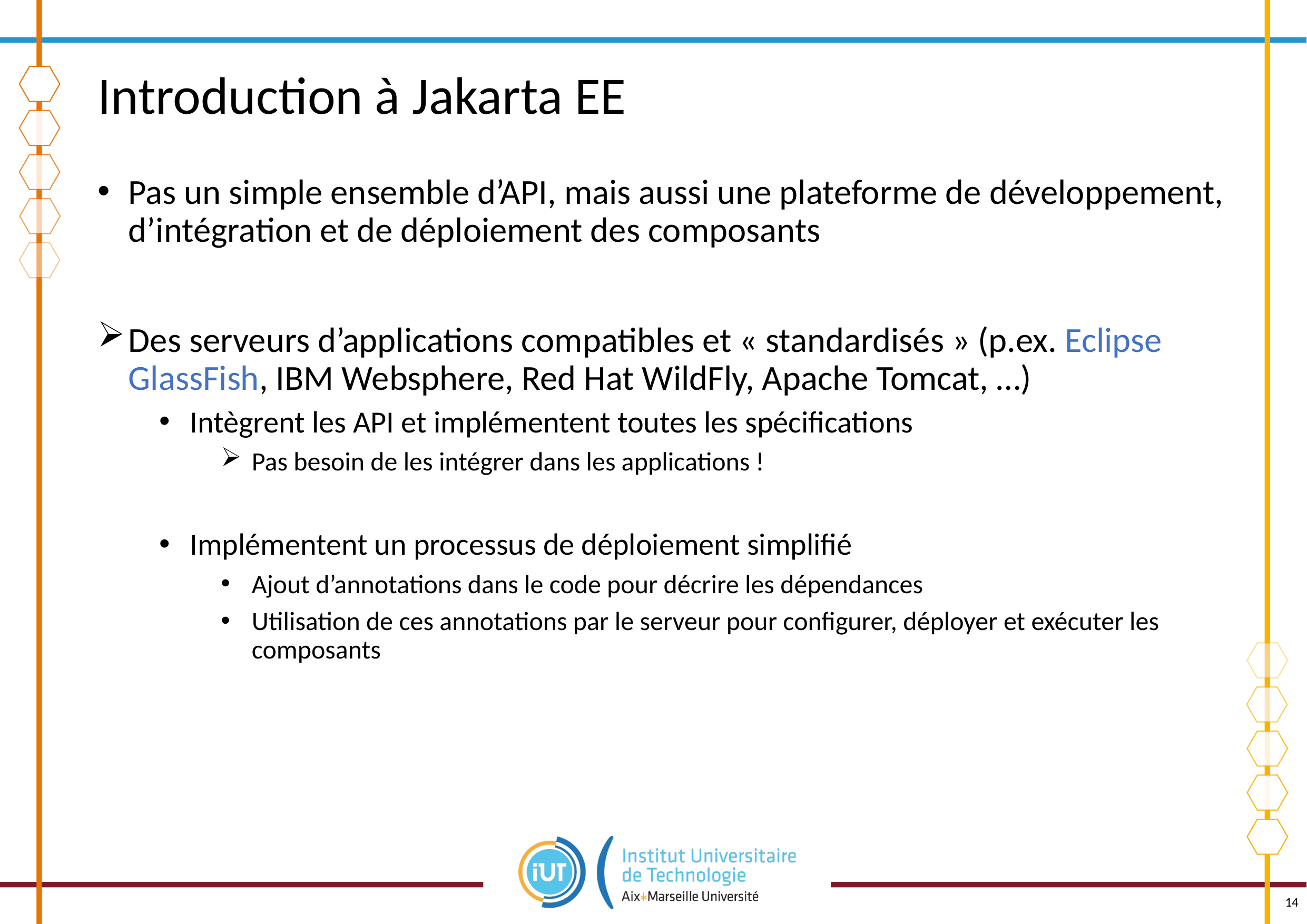

# Introduction à Jakarta EE
Pas un simple ensemble d’API, mais aussi une plateforme de développement, d’intégration et de déploiement des composants

Des serveurs d’applications compatibles et « standardisés » (p.ex. Eclipse GlassFish, IBM Websphere, Red Hat WildFly, Apache Tomcat, …)
Intègrent les API et implémentent toutes les spécifications
Pas besoin de les intégrer dans les applications !

Implémentent un processus de déploiement simplifié
Ajout d’annotations dans le code pour décrire les dépendances
Utilisation de ces annotations par le serveur pour configurer, déployer et exécuter les composants

14